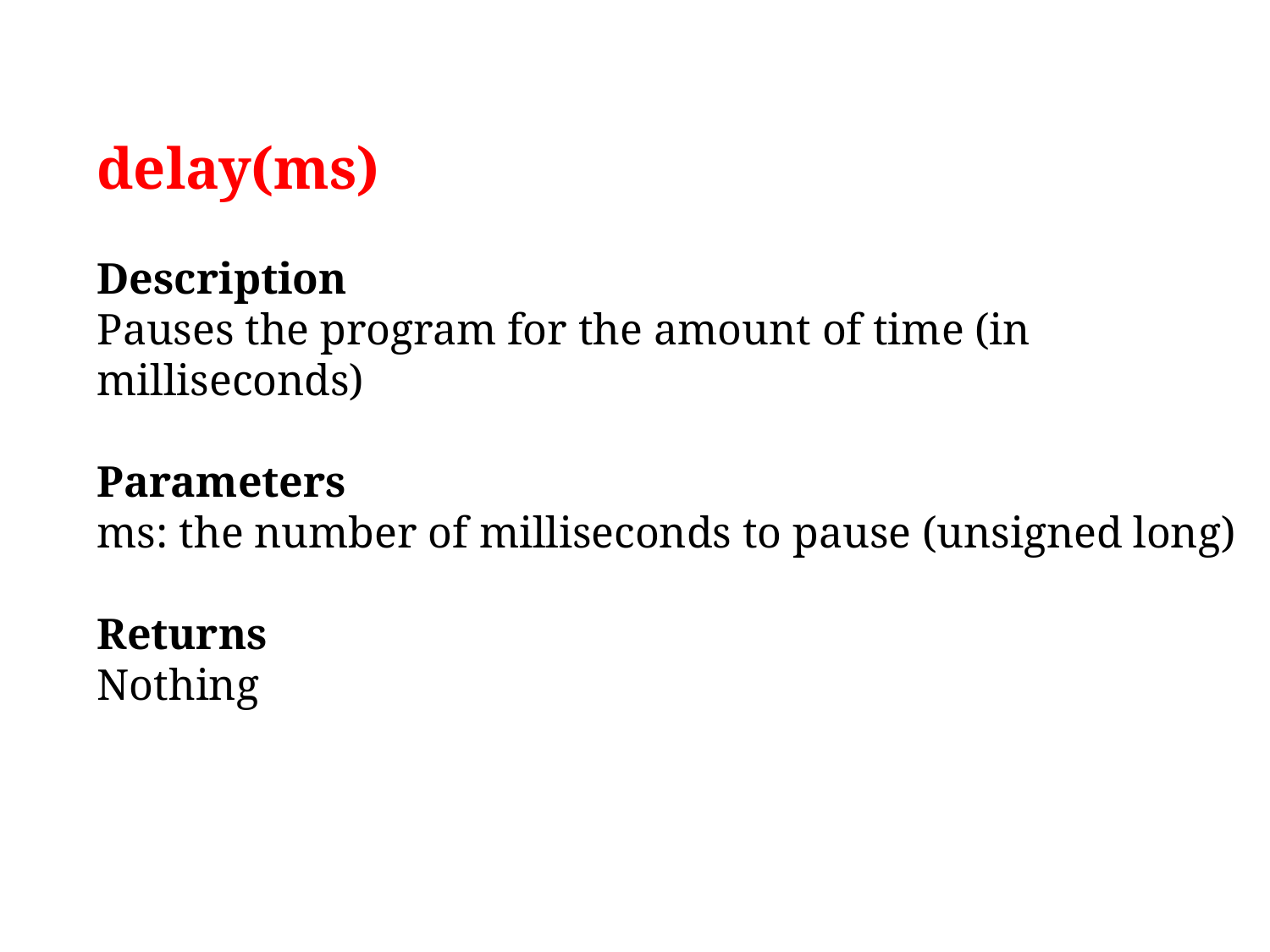

delay(ms)

Description
Pauses the program for the amount of time (in milliseconds)

Parameters
ms: the number of milliseconds to pause (unsigned long)

Returns
Nothing